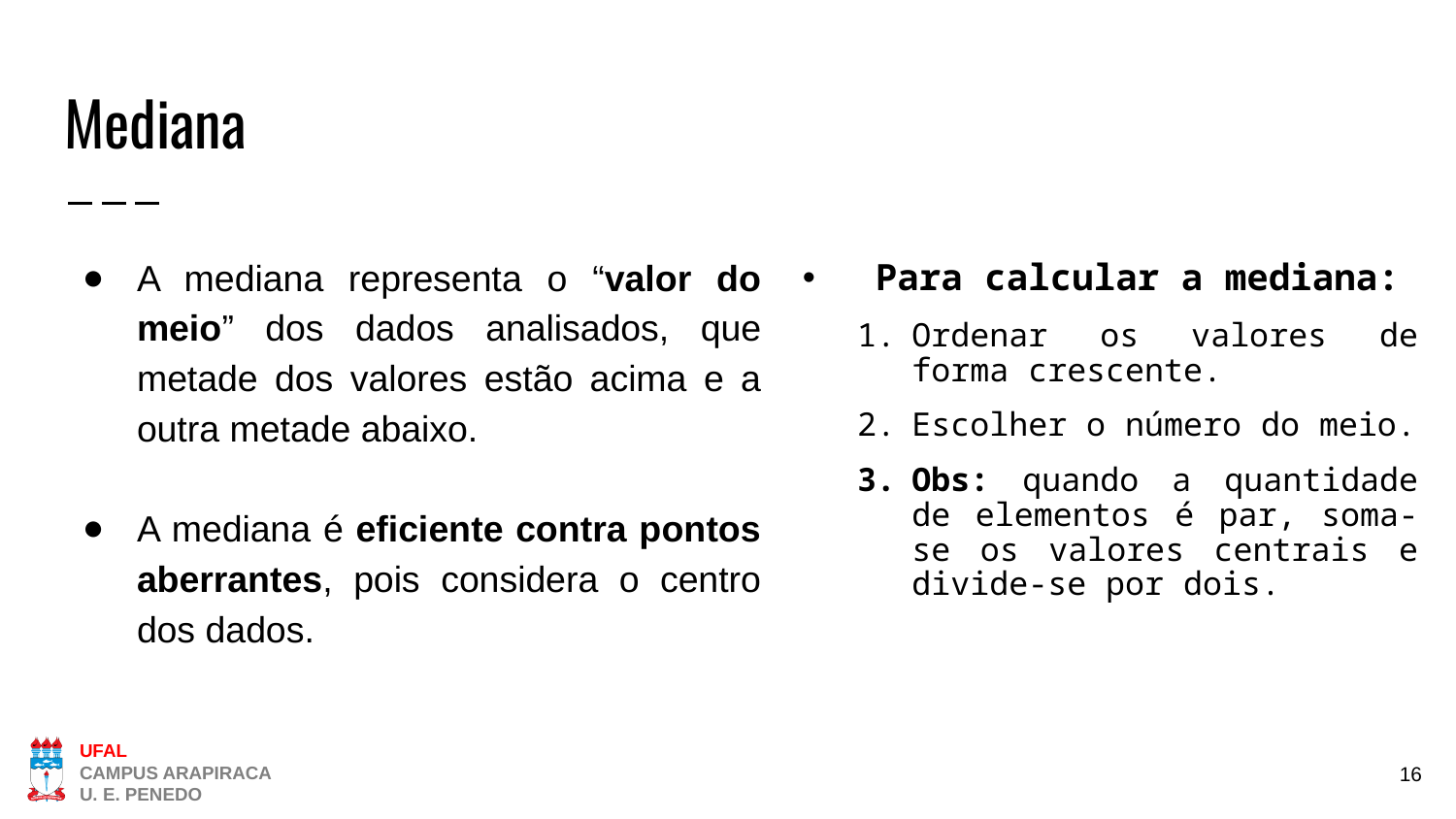

# Mediana
A mediana representa o “valor do meio” dos dados analisados, que metade dos valores estão acima e a outra metade abaixo.

A mediana é eficiente contra pontos aberrantes, pois considera o centro dos dados.

Para calcular a mediana:
Ordenar os valores de forma crescente.
Escolher o número do meio.
Obs: quando a quantidade de elementos é par, soma-se os valores centrais e divide-se por dois.

16